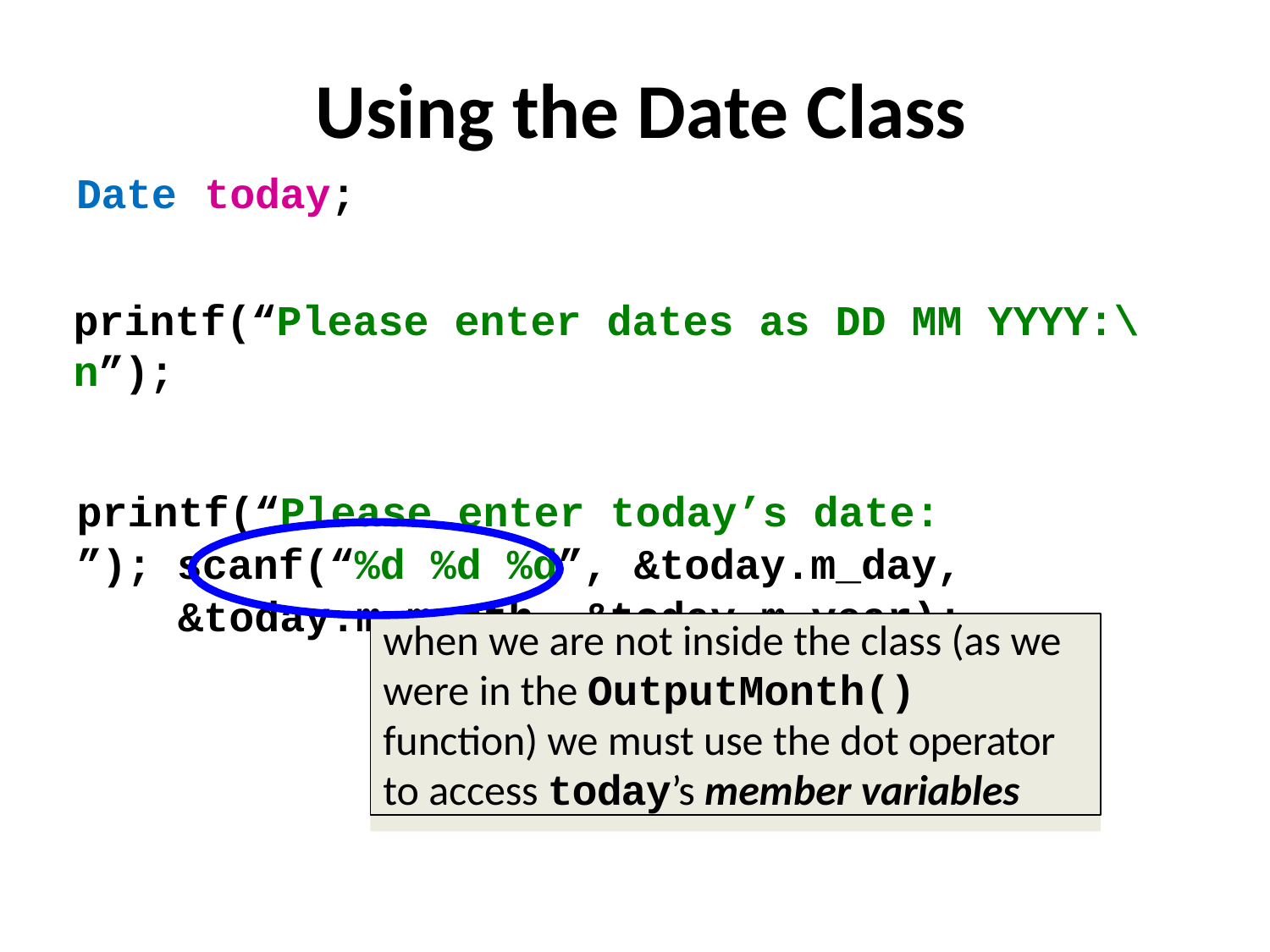

# Using the Date Class
Date	today;
printf(“Please enter dates as DD MM YYYY:\n”);

printf(“Please enter today’s date: ”); scanf(“%d %d %d”, &today.m_day,
&today.m_month, &today.m_year);

when we are not inside the class (as we were in the OutputMonth() function) we must use the dot operator to access today’s member variables